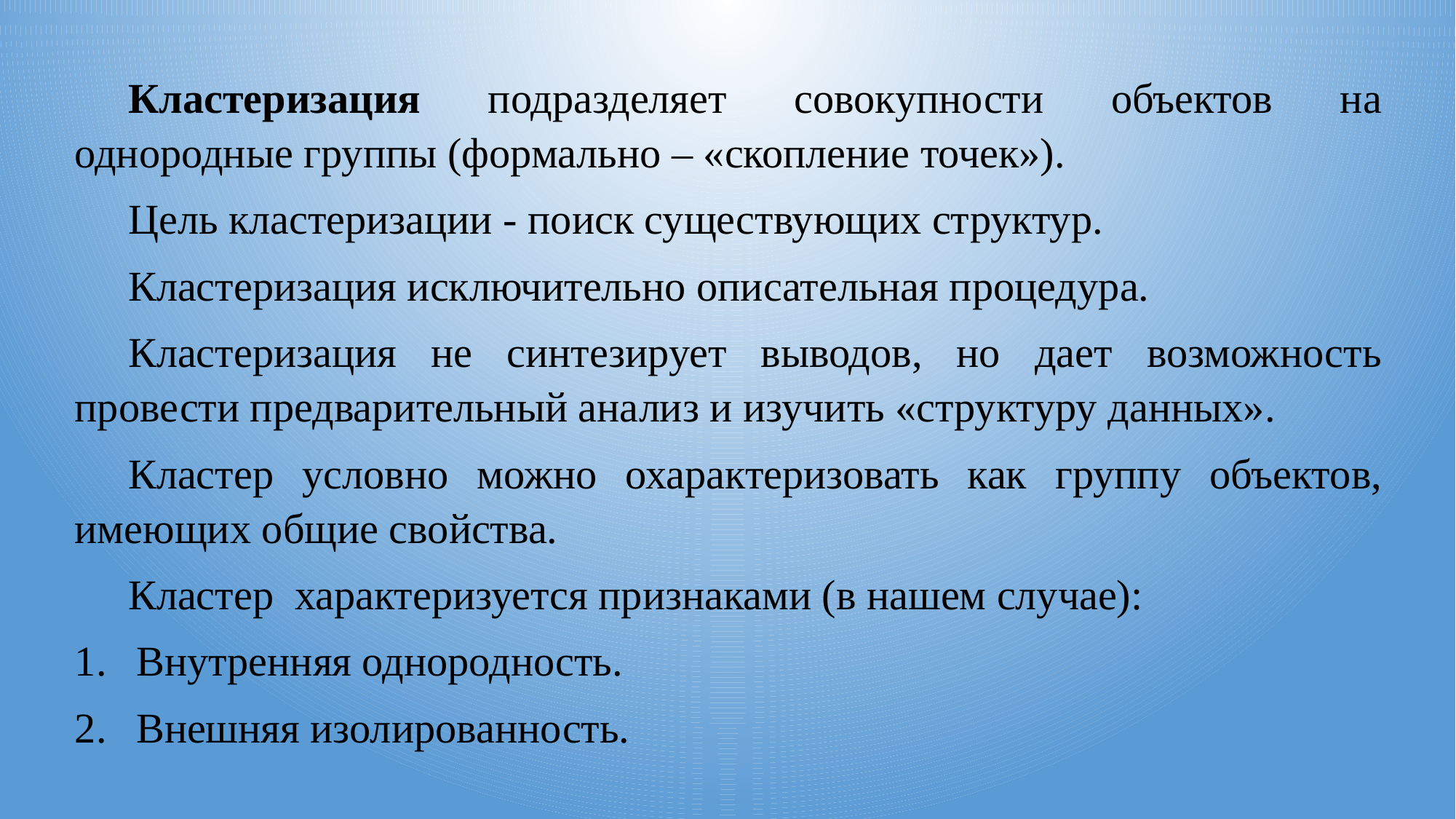

Кластеризация подразделяет совокупности объектов на однородные группы (формально – «скопление точек»).
Цель кластеризации - поиск существующих структур.
Кластеризация исключительно описательная процедура.
Кластеризация не синтезирует выводов, но дает возможность провести предварительный анализ и изучить «структуру данных».
Кластер условно можно охарактеризовать как группу объектов, имеющих общие свойства.
Кластер  характеризуется признаками (в нашем случае):
Внутренняя однородность.
Внешняя изолированность.